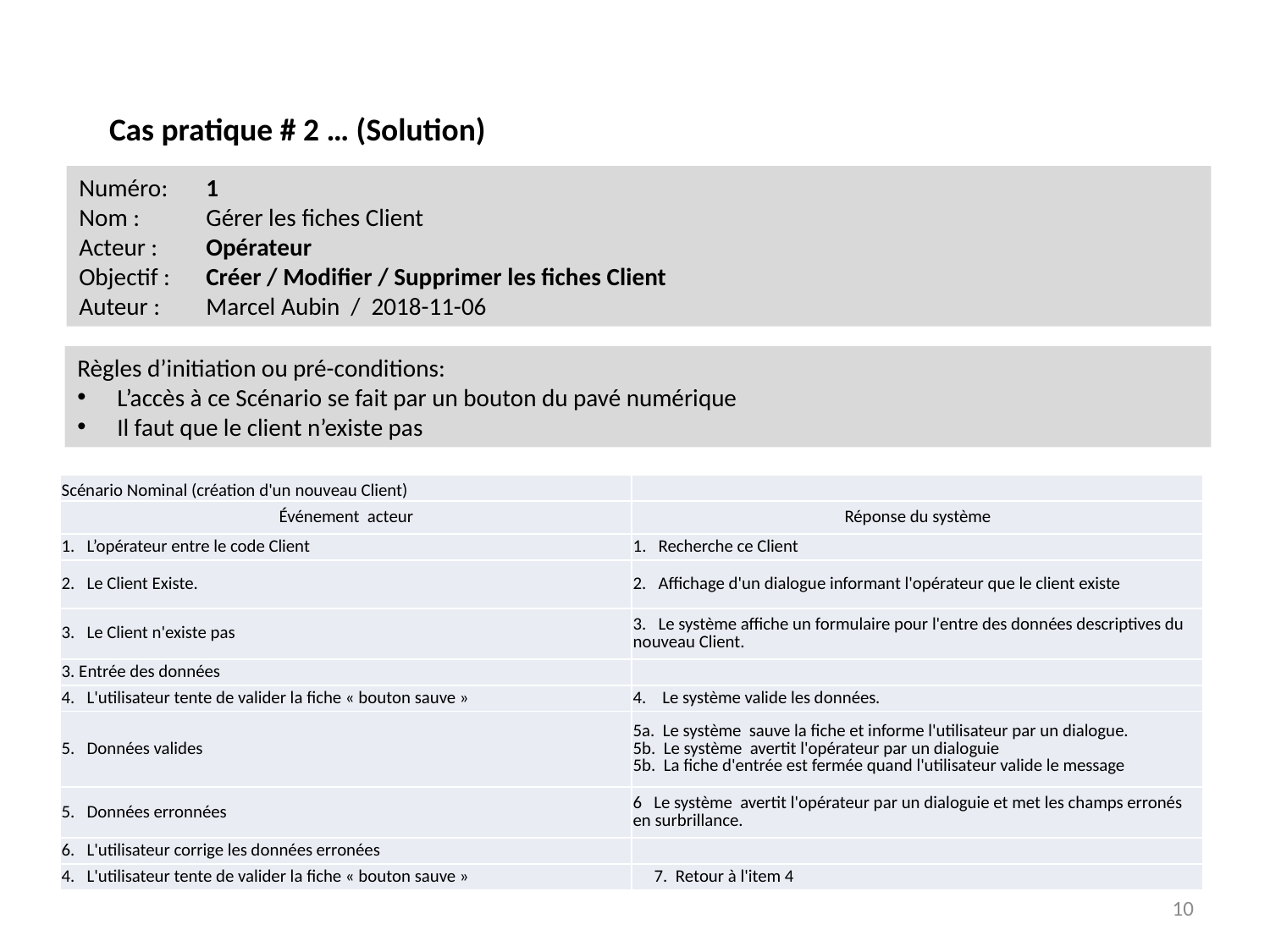

Cas pratique # 2 … (Solution)
Numéro:	1
Nom :  	Gérer les fiches Client
Acteur :	Opérateur
Objectif :	Créer / Modifier / Supprimer les fiches Client
Auteur :	Marcel Aubin  /  2018-11-06
Règles d’initiation ou pré-conditions:
L’accès à ce Scénario se fait par un bouton du pavé numérique
Il faut que le client n’existe pas
| Scénario Nominal (création d'un nouveau Client) |  |
| --- | --- |
| Événement acteur | Réponse du système |
| 1. L’opérateur entre le code Client | Recherche ce Client |
| 2. Le Client Existe. | 2. Affichage d'un dialogue informant l'opérateur que le client existe |
| 3. Le Client n'existe pas | 3. Le système affiche un formulaire pour l'entre des données descriptives du nouveau Client. |
| 3. Entrée des données |  |
| 4. L'utilisateur tente de valider la fiche « bouton sauve » | 4. Le système valide les données. |
| 5. Données valides | 5a. Le système sauve la fiche et informe l'utilisateur par un dialogue. 5b. Le système avertit l'opérateur par un dialoguie 5b. La fiche d'entrée est fermée quand l'utilisateur valide le message |
| 5. Données erronnées | 6 Le système avertit l'opérateur par un dialoguie et met les champs erronés en surbrillance. |
| 6. L'utilisateur corrige les données erronées |  |
| 4. L'utilisateur tente de valider la fiche « bouton sauve » | 7. Retour à l'item 4 |
10